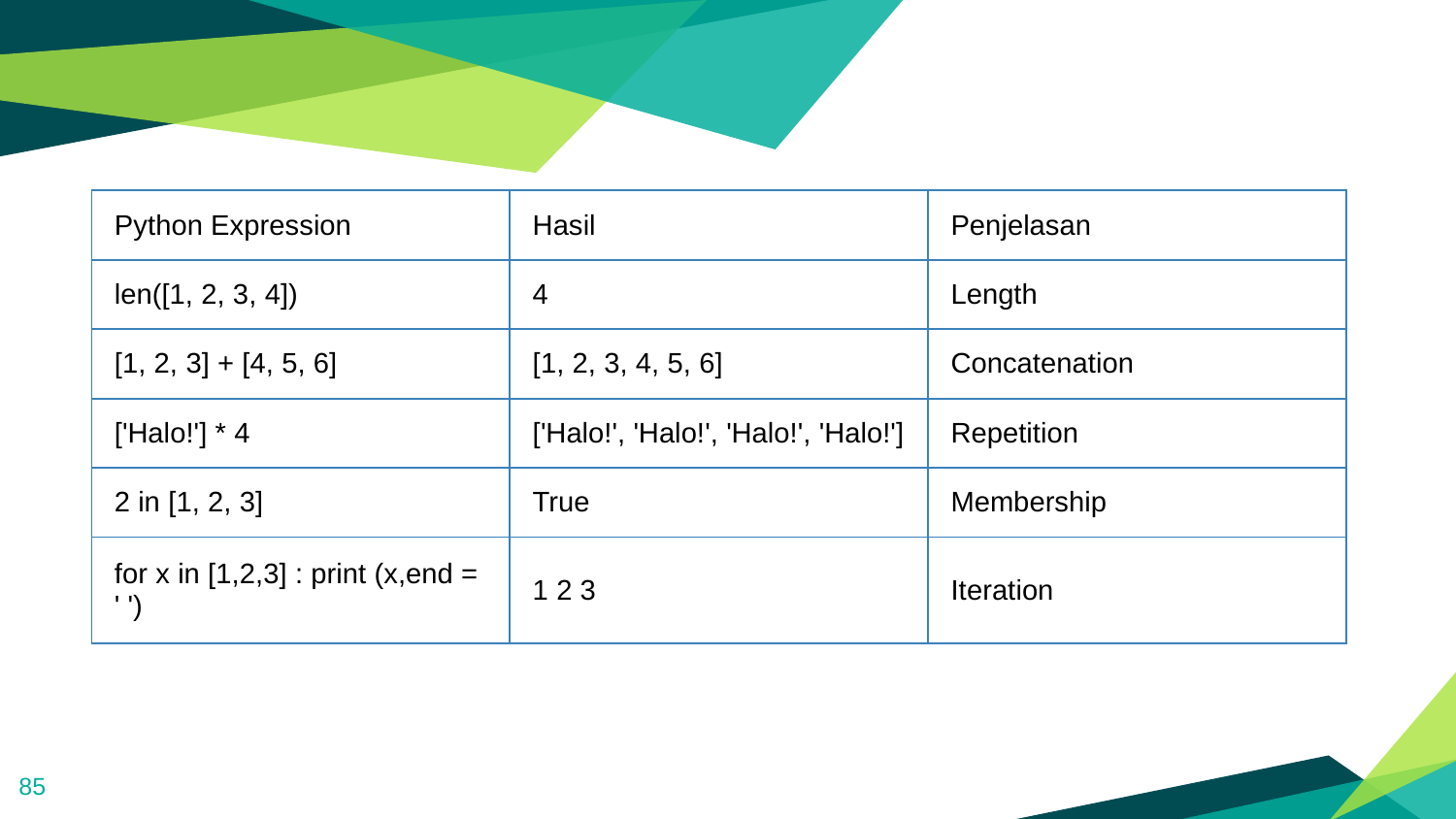

| Python Expression | Hasil | Penjelasan |
| --- | --- | --- |
| len([1, 2, 3, 4]) | 4 | Length |
| [1, 2, 3] + [4, 5, 6] | [1, 2, 3, 4, 5, 6] | Concatenation |
| ['Halo!'] \* 4 | ['Halo!', 'Halo!', 'Halo!', 'Halo!'] | Repetition |
| 2 in [1, 2, 3] | True | Membership |
| for x in [1,2,3] : print (x,end = ' ') | 1 2 3 | Iteration |
85